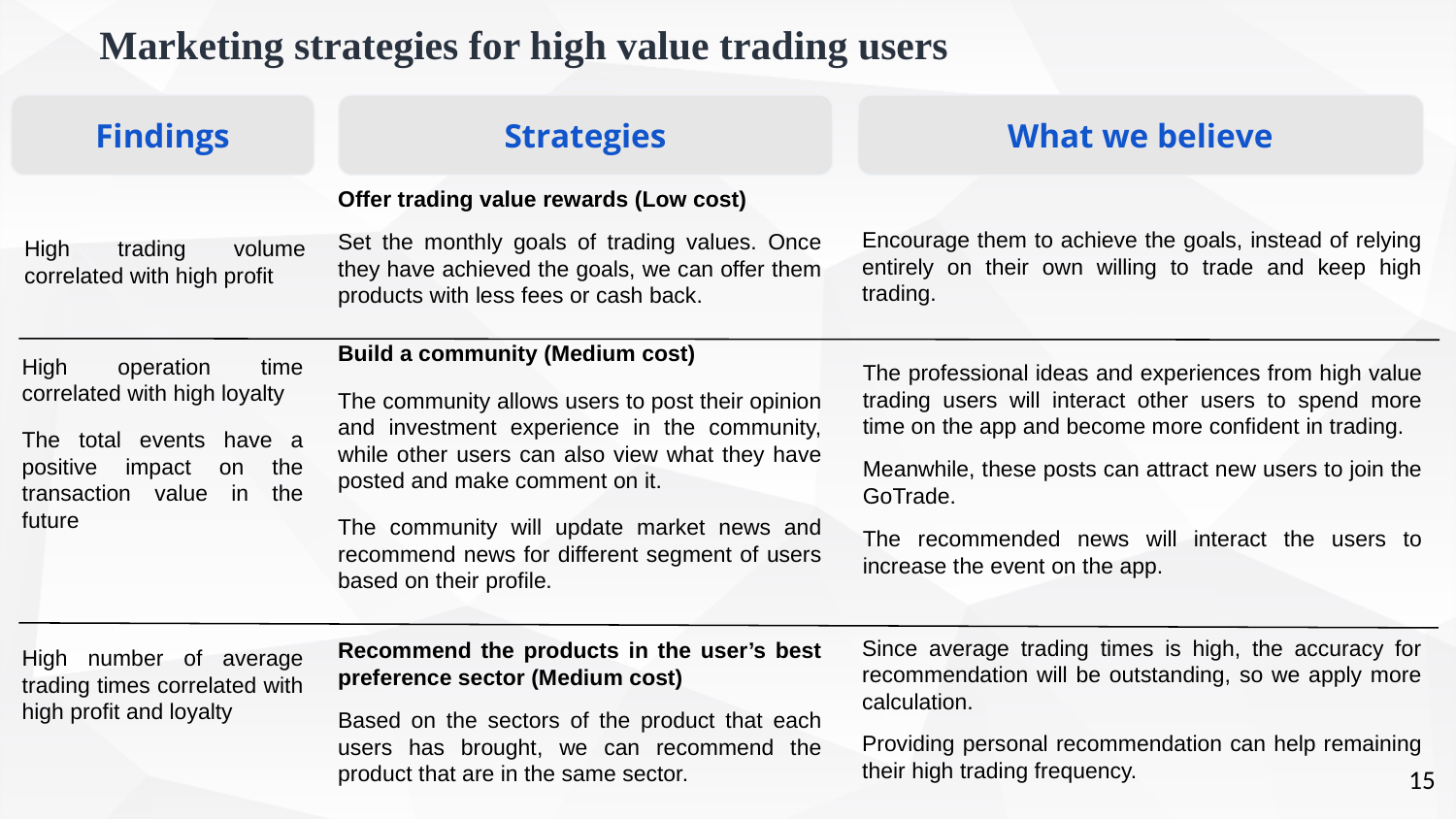

Marketing strategies for high value trading users
Findings
Strategies
What we believe
Offer trading value rewards (Low cost)
Set the monthly goals of trading values. Once they have achieved the goals, we can offer them products with less fees or cash back.
Encourage them to achieve the goals, instead of relying entirely on their own willing to trade and keep high trading.
High trading volume correlated with high profit
Build a community (Medium cost)
The community allows users to post their opinion and investment experience in the community, while other users can also view what they have posted and make comment on it.
The community will update market news and recommend news for different segment of users based on their profile.
High operation time correlated with high loyalty
The total events have a positive impact on the transaction value in the future
The professional ideas and experiences from high value trading users will interact other users to spend more time on the app and become more confident in trading.
Meanwhile, these posts can attract new users to join the GoTrade.
The recommended news will interact the users to increase the event on the app.
Since average trading times is high, the accuracy for recommendation will be outstanding, so we apply more calculation.
Providing personal recommendation can help remaining their high trading frequency.
Recommend the products in the user’s best preference sector (Medium cost)
Based on the sectors of the product that each users has brought, we can recommend the product that are in the same sector.
High number of average trading times correlated with high profit and loyalty
15